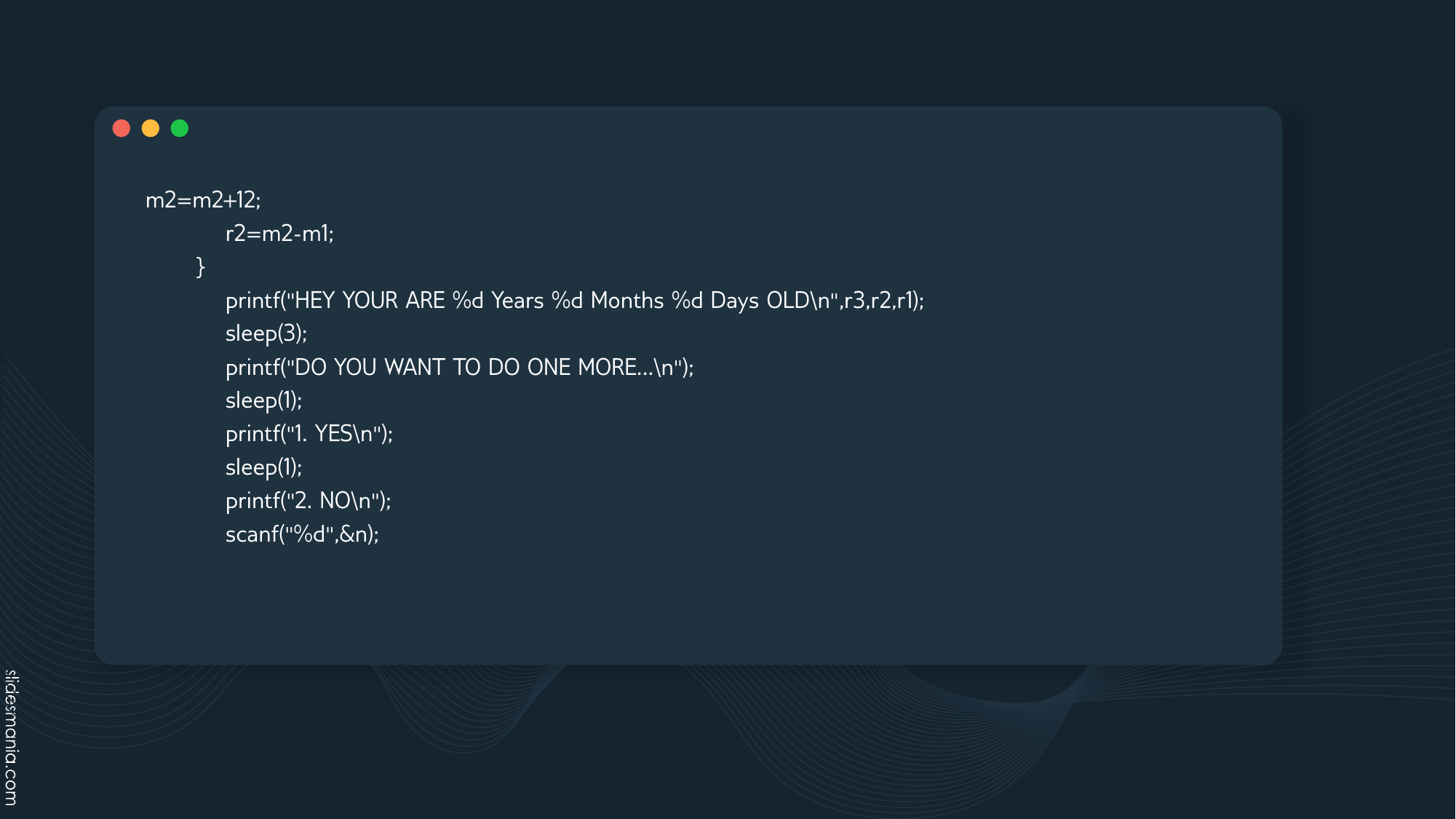

m2=m2+12;
            r2=m2-m1;
        }
            printf("HEY YOUR ARE %d Years %d Months %d Days OLD\n",r3,r2,r1);
            sleep(3);
            printf("DO YOU WANT TO DO ONE MORE...\n");
            sleep(1);
            printf("1. YES\n");
            sleep(1);
            printf("2. NO\n");
            scanf("%d",&n);